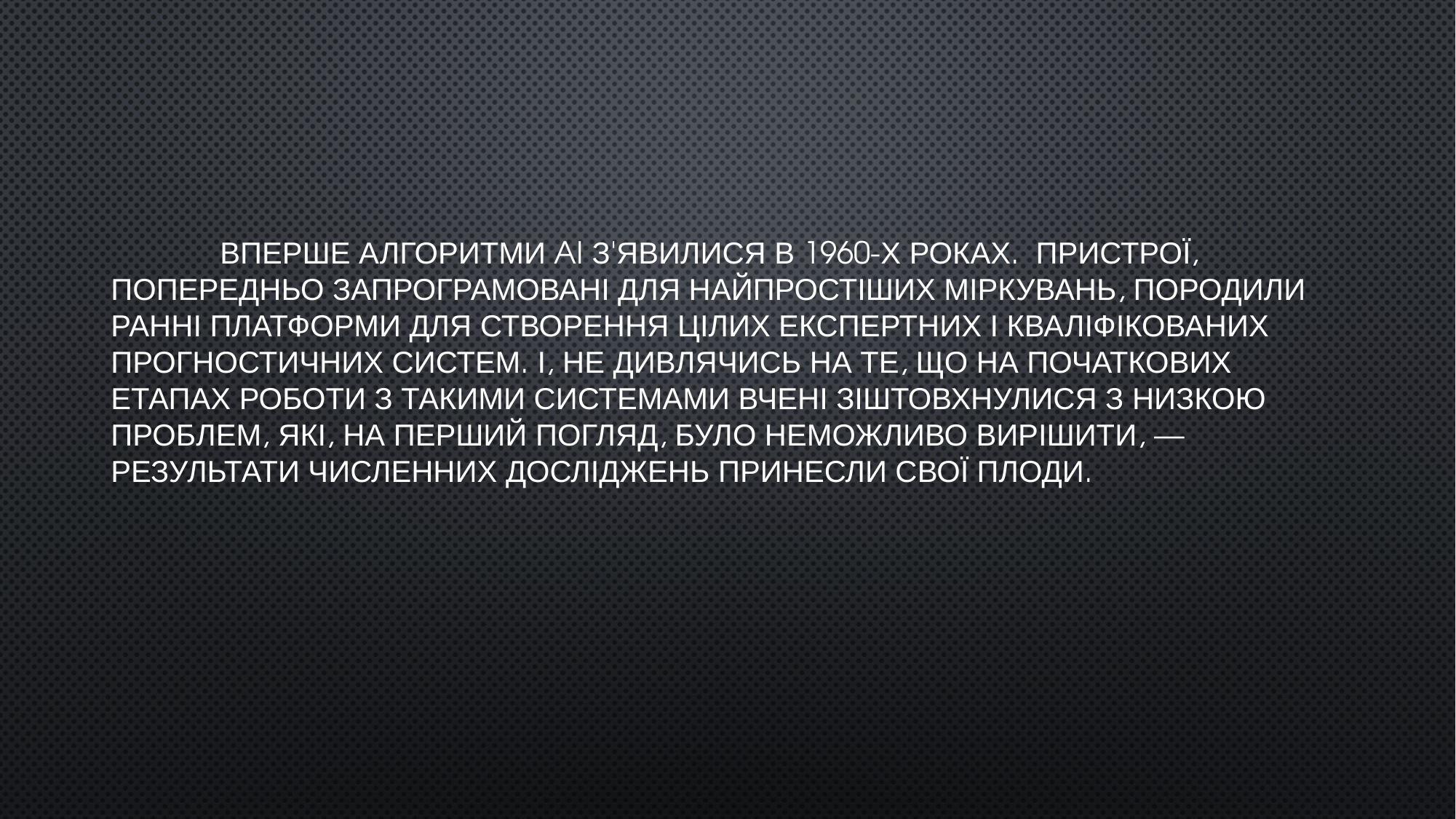

Вперше алгоритми AI з'явилися в 1960-х роках.  Пристрої, попередньо запрограмовані для найпростіших міркувань, породили ранні платформи для створення цілих експертних і кваліфікованих прогностичних систем. І, не дивлячись на те, що на початкових етапах роботи з такими системами вчені зіштовхнулися з низкою проблем, які, на перший погляд, було неможливо вирішити, — результати численних досліджень принесли свої плоди.